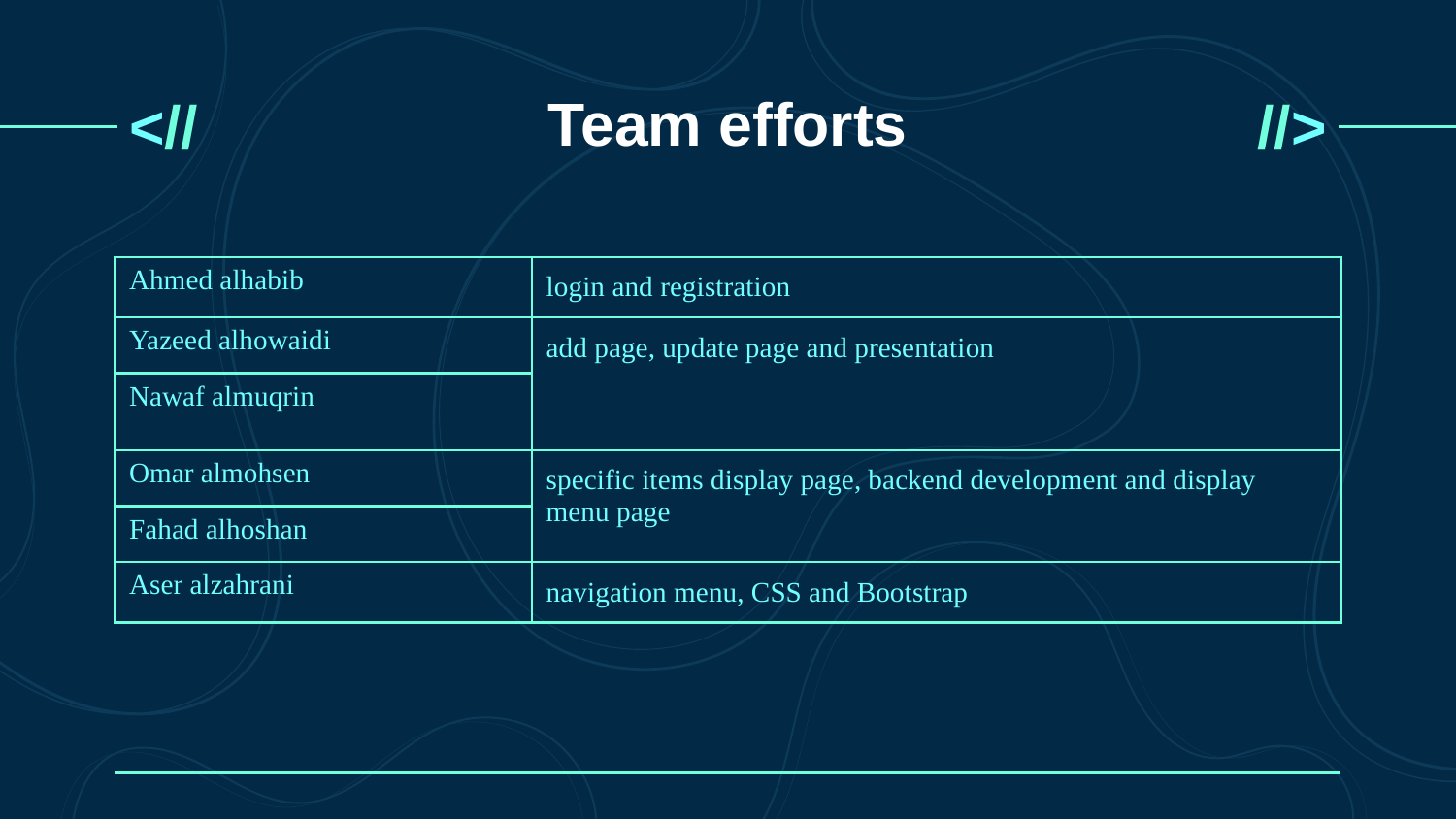

# Team efforts
<//
//>

| Ahmed alhabib | login and registration |
| --- | --- |
| Yazeed alhowaidi | add page, update page and presentation |
| Nawaf almuqrin |  |
| Omar almohsen | specific items display page, backend development and display menu page |
| Fahad alhoshan |  |
| Aser alzahrani | navigation menu, CSS and Bootstrap |